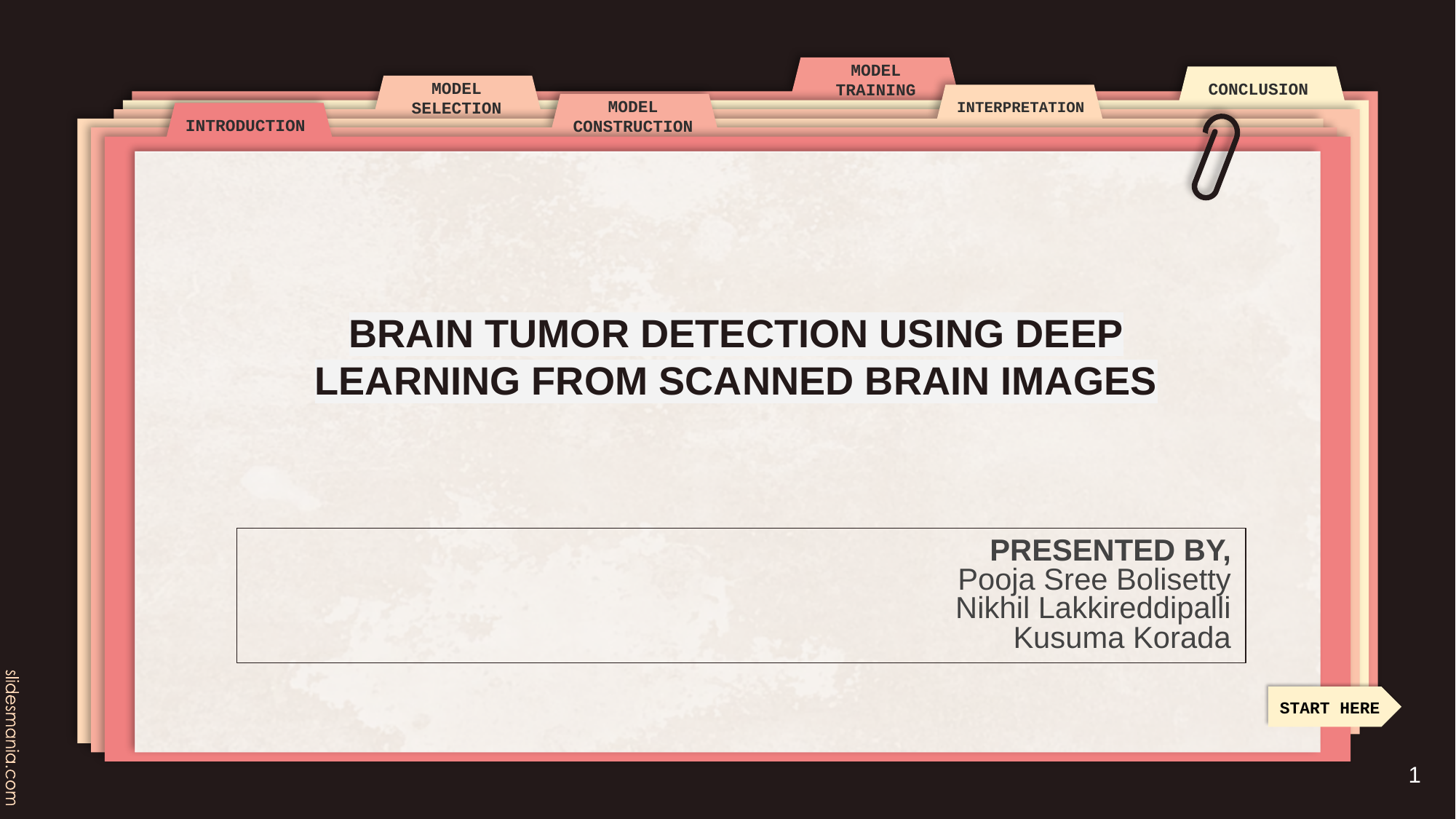

# BRAIN TUMOR DETECTION USING DEEP LEARNING FROM SCANNED BRAIN IMAGES

PRESENTED BY,
Pooja Sree Bolisetty
Nikhil Lakkireddipalli
Kusuma Korada
START HERE
1